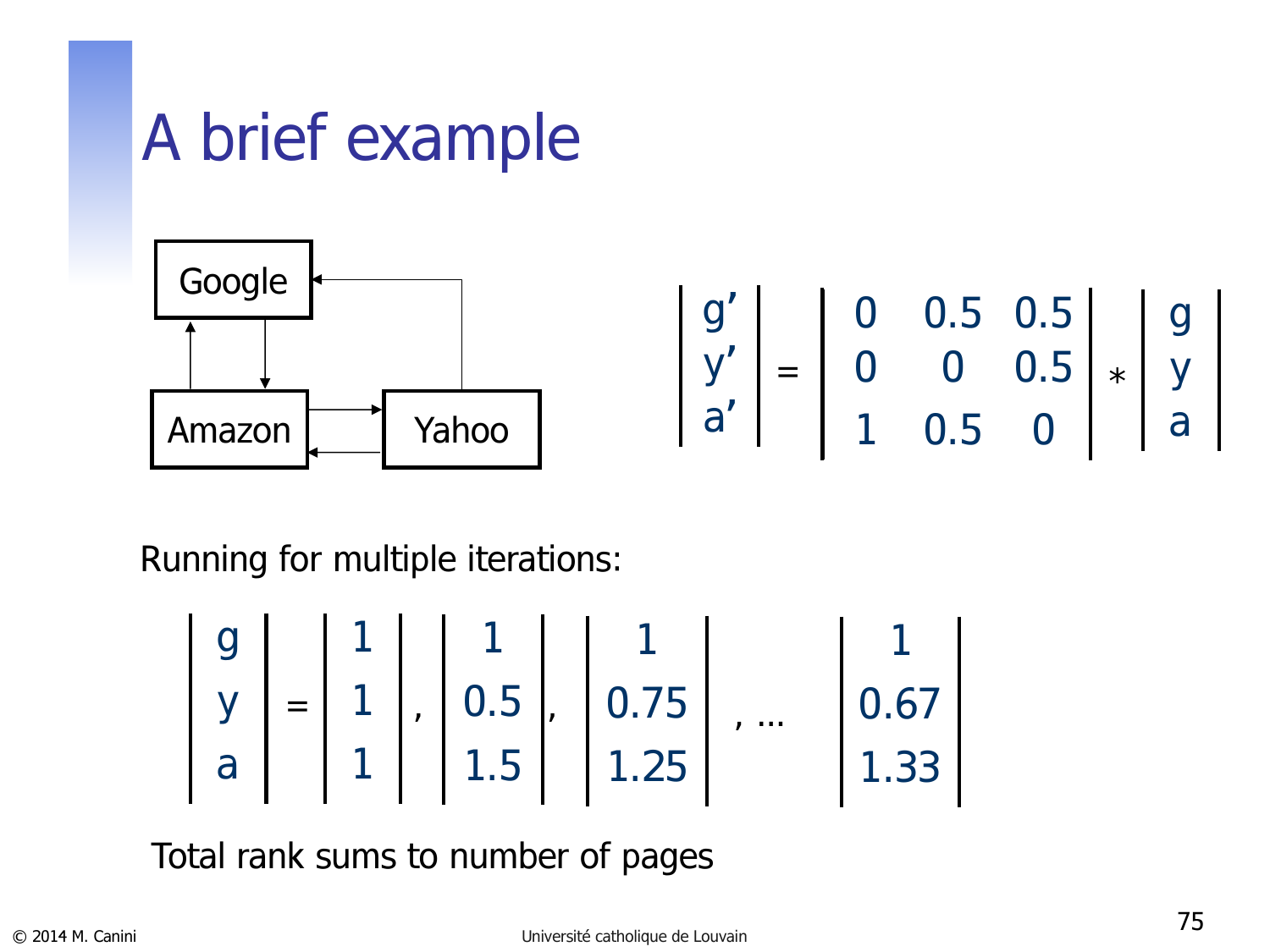

# A brief example
Google
| g’ |
| --- |
| y’ |
| a’ |
|  |  |  |
| --- | --- | --- |
|  |  |  |
|  |  |  |
| 0 | 0.5 | 0.5 |
| --- | --- | --- |
| 0 | 0 | 0.5 |
| 1 | 0.5 | 0 |
| g |
| --- |
| y |
| a |

=
*
Amazon
Yahoo

Running for multiple iterations:
| g |
| --- |
| y |
| a |
| 1 |
| --- |
| 1 |
| 1 |
| 1 |
| --- |
| 0.5 |
| 1.5 |
| 1 |
| --- |
| 0.75 |
| 1.25 |
| 1 |
| --- |
| 0.67 |
| 1.33 |
=
,
,
, …
Total rank sums to number of pages
75
Université catholique de Louvain